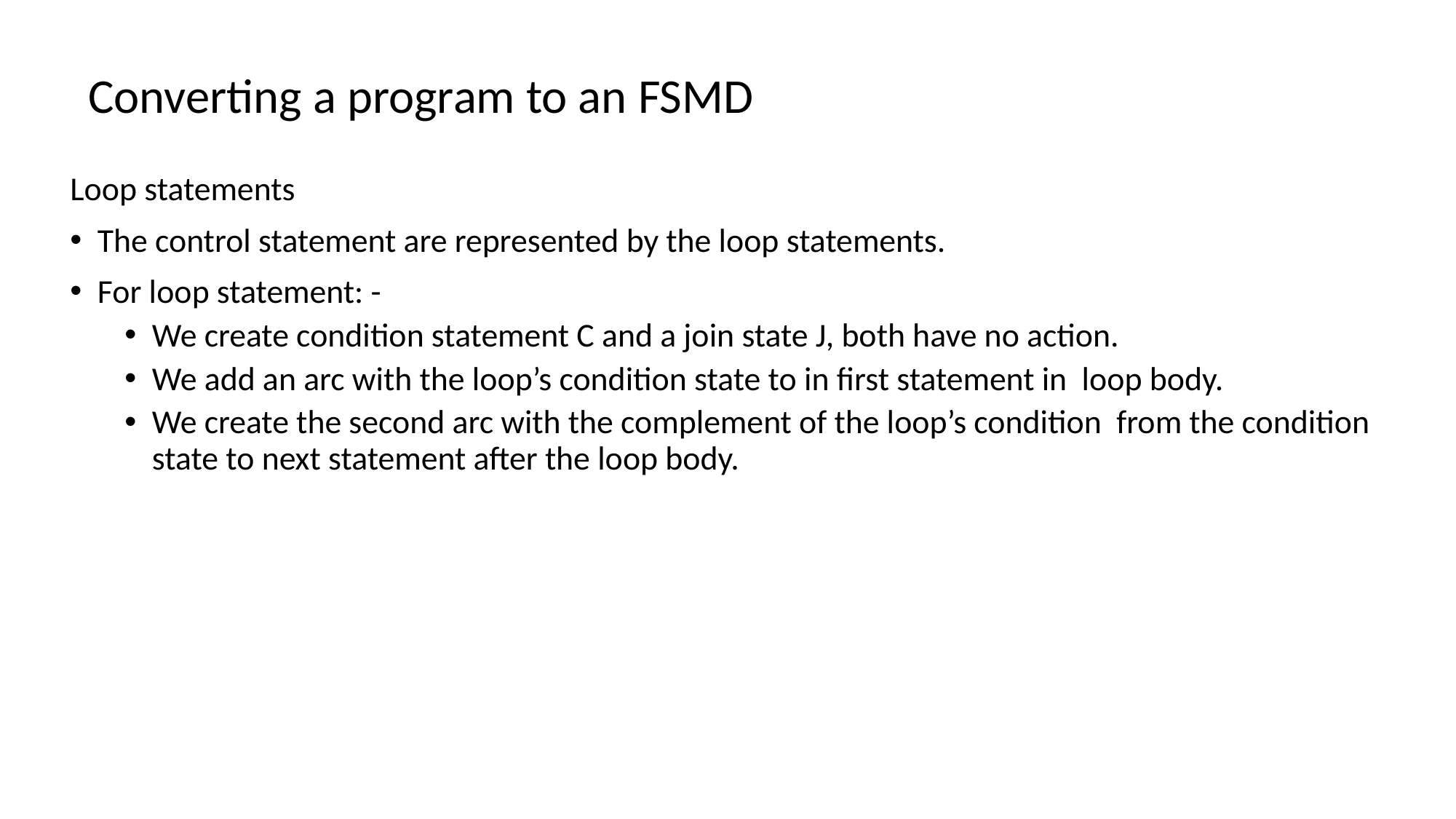

# Converting a program to an FSMD
Loop statements
The control statement are represented by the loop statements.
For loop statement: -
We create condition statement C and a join state J, both have no action.
We add an arc with the loop’s condition state to in first statement in  loop body.
We create the second arc with the complement of the loop’s condition  from the condition state to next statement after the loop body.